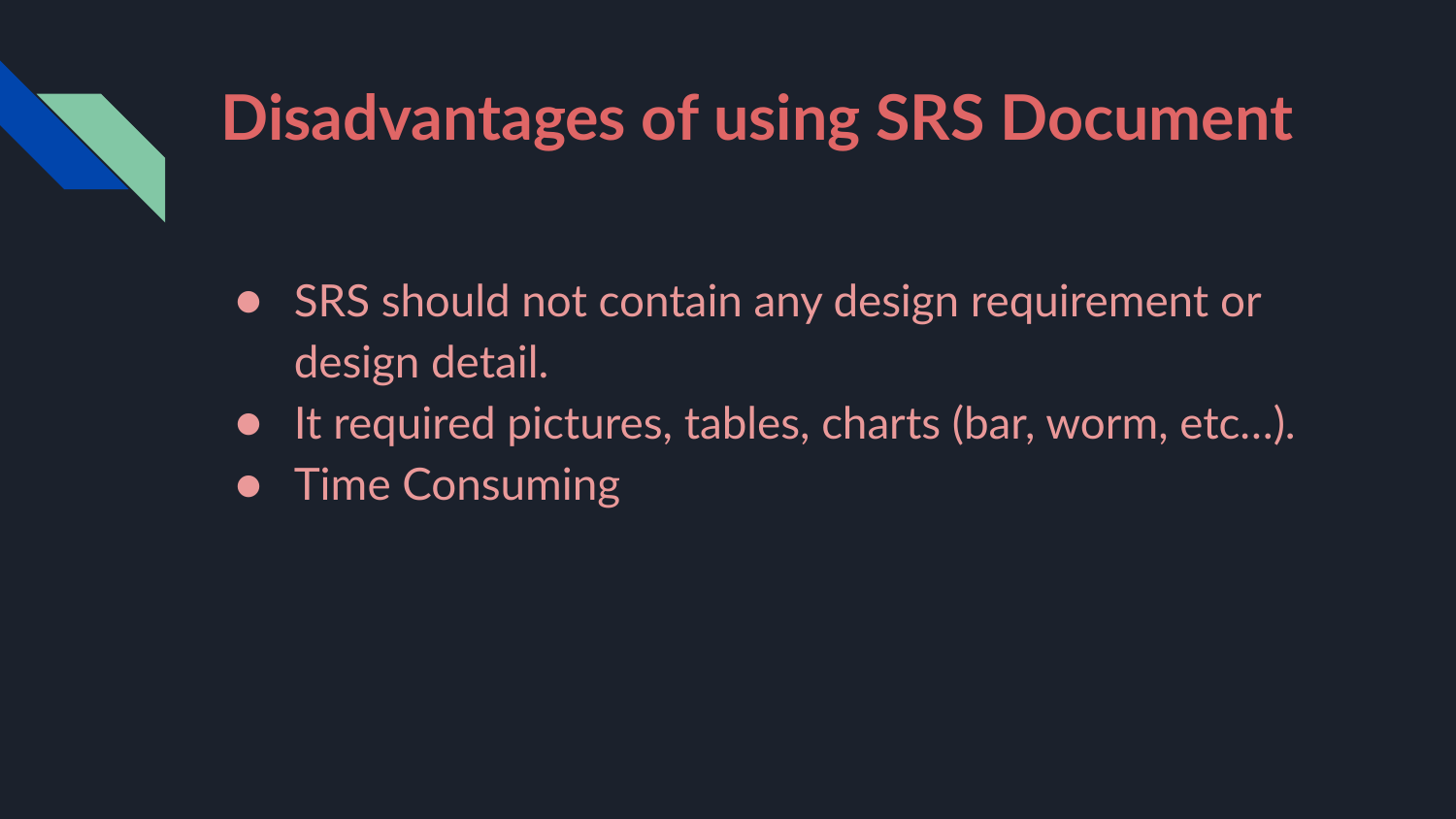

# Disadvantages of using SRS Document

SRS should not contain any design requirement or design detail.
It required pictures, tables, charts (bar, worm, etc…).
Time Consuming